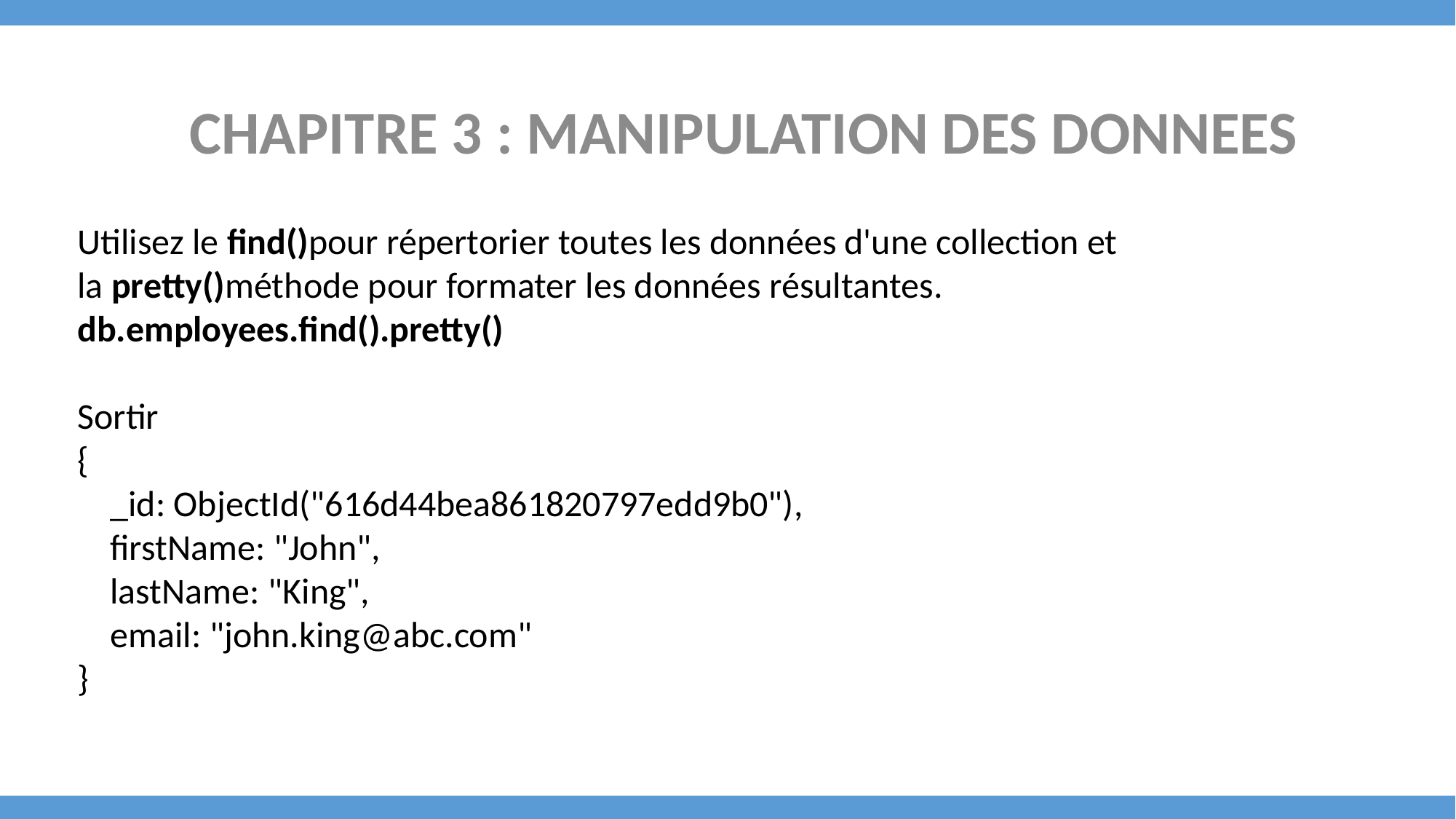

CHAPITRE 3 : MANIPULATION DES DONNEES
Utilisez le find()pour répertorier toutes les données d'une collection et la pretty()méthode pour formater les données résultantes.
db.employees.find().pretty()

Sortir
{
    _id: ObjectId("616d44bea861820797edd9b0"),
    firstName: "John",
    lastName: "King",
    email: "john.king@abc.com"
}